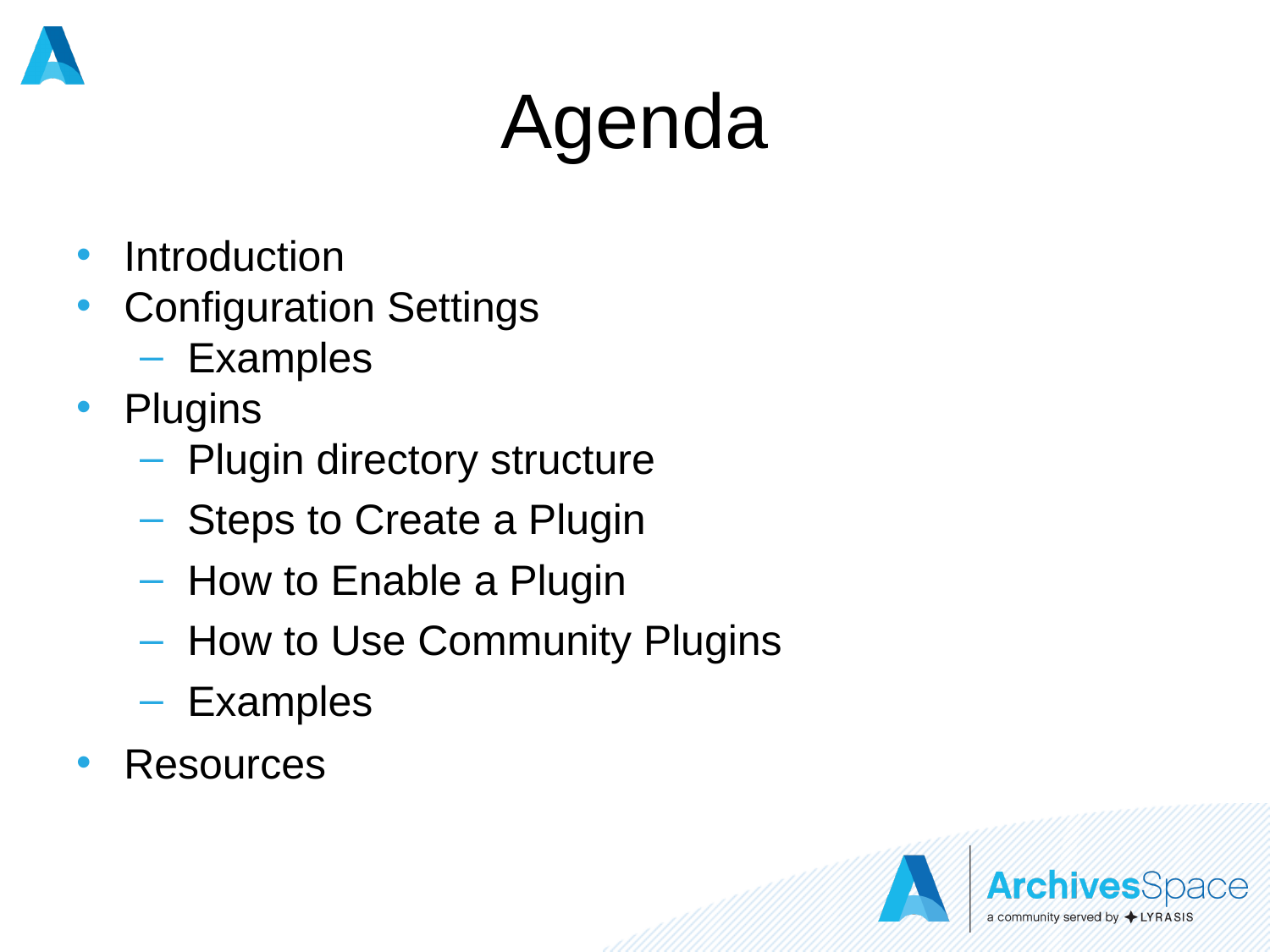

# Agenda
Introduction
Configuration Settings
Examples
Plugins
Plugin directory structure
Steps to Create a Plugin
How to Enable a Plugin
How to Use Community Plugins
Examples
Resources